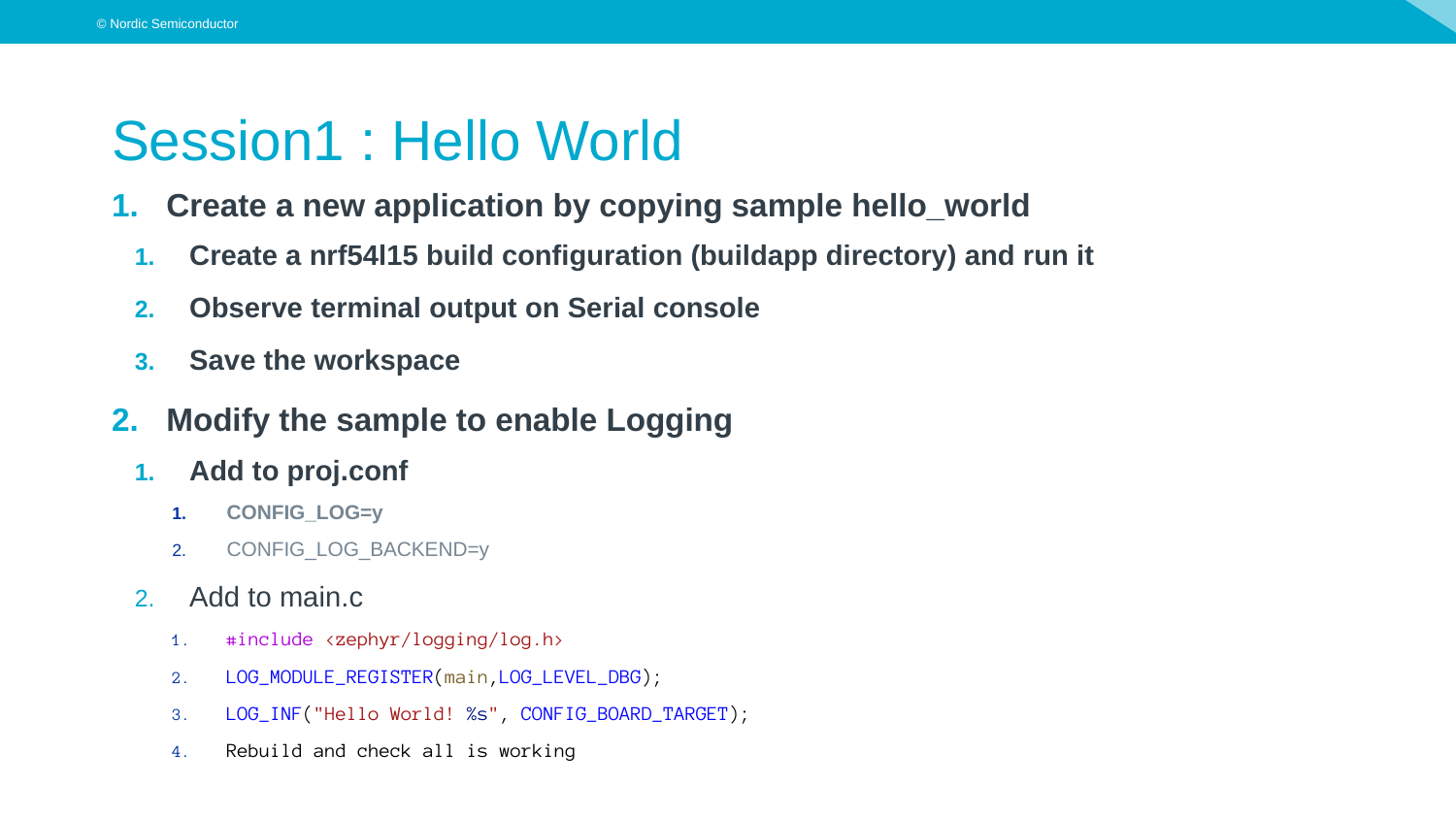

# Session1 : Hello World
Create a new application by copying sample hello_world
Create a nrf54l15 build configuration (buildapp directory) and run it
Observe terminal output on Serial console
Save the workspace
Modify the sample to enable Logging
Add to proj.conf
CONFIG_LOG=y
CONFIG_LOG_BACKEND=y
Add to main.c
#include <zephyr/logging/log.h>
LOG_MODULE_REGISTER(main,LOG_LEVEL_DBG);
LOG_INF("Hello World! %s", CONFIG_BOARD_TARGET);
Rebuild and check all is working